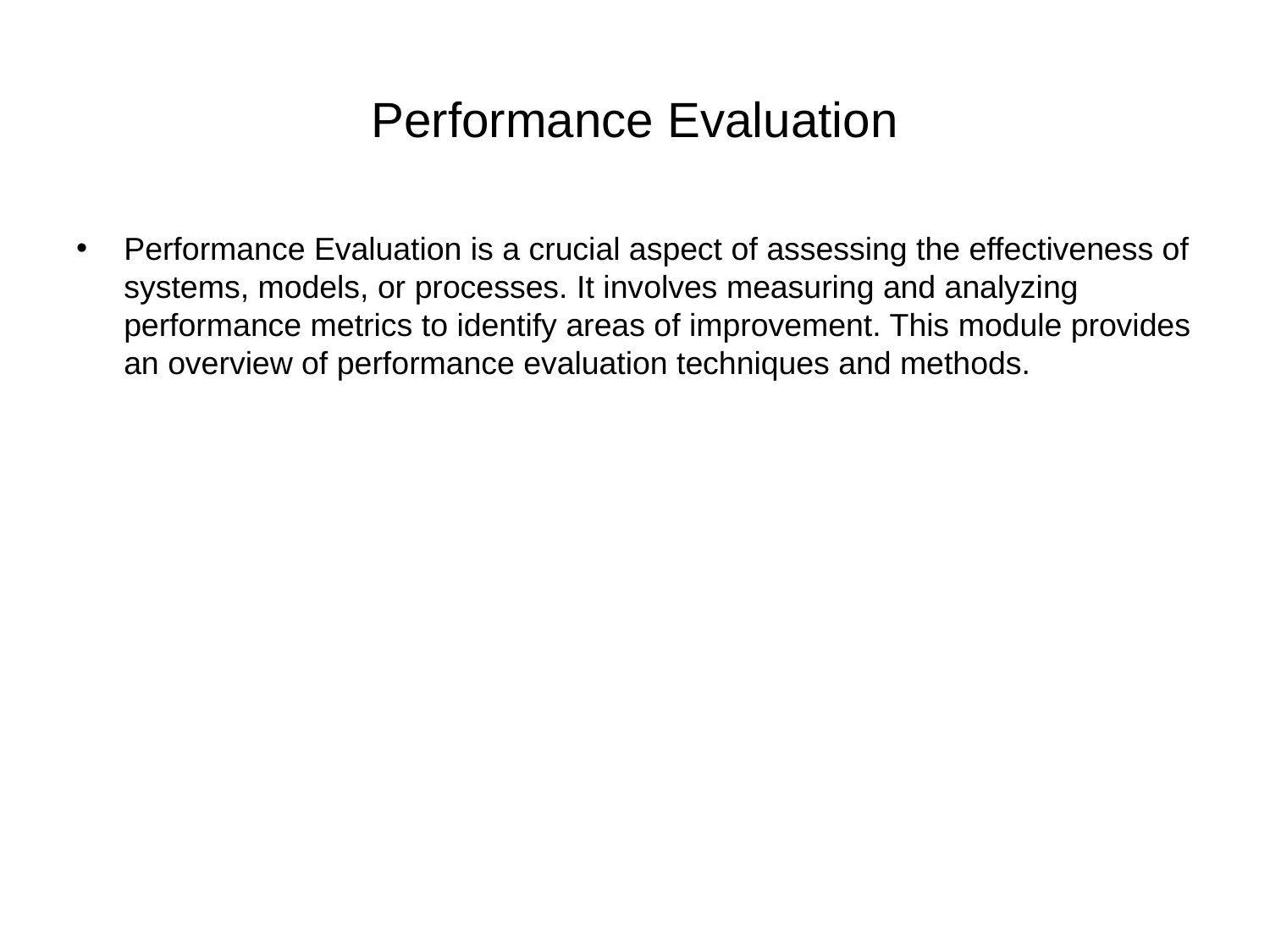

# Performance Evaluation
Performance Evaluation is a crucial aspect of assessing the effectiveness of systems, models, or processes. It involves measuring and analyzing performance metrics to identify areas of improvement. This module provides an overview of performance evaluation techniques and methods.